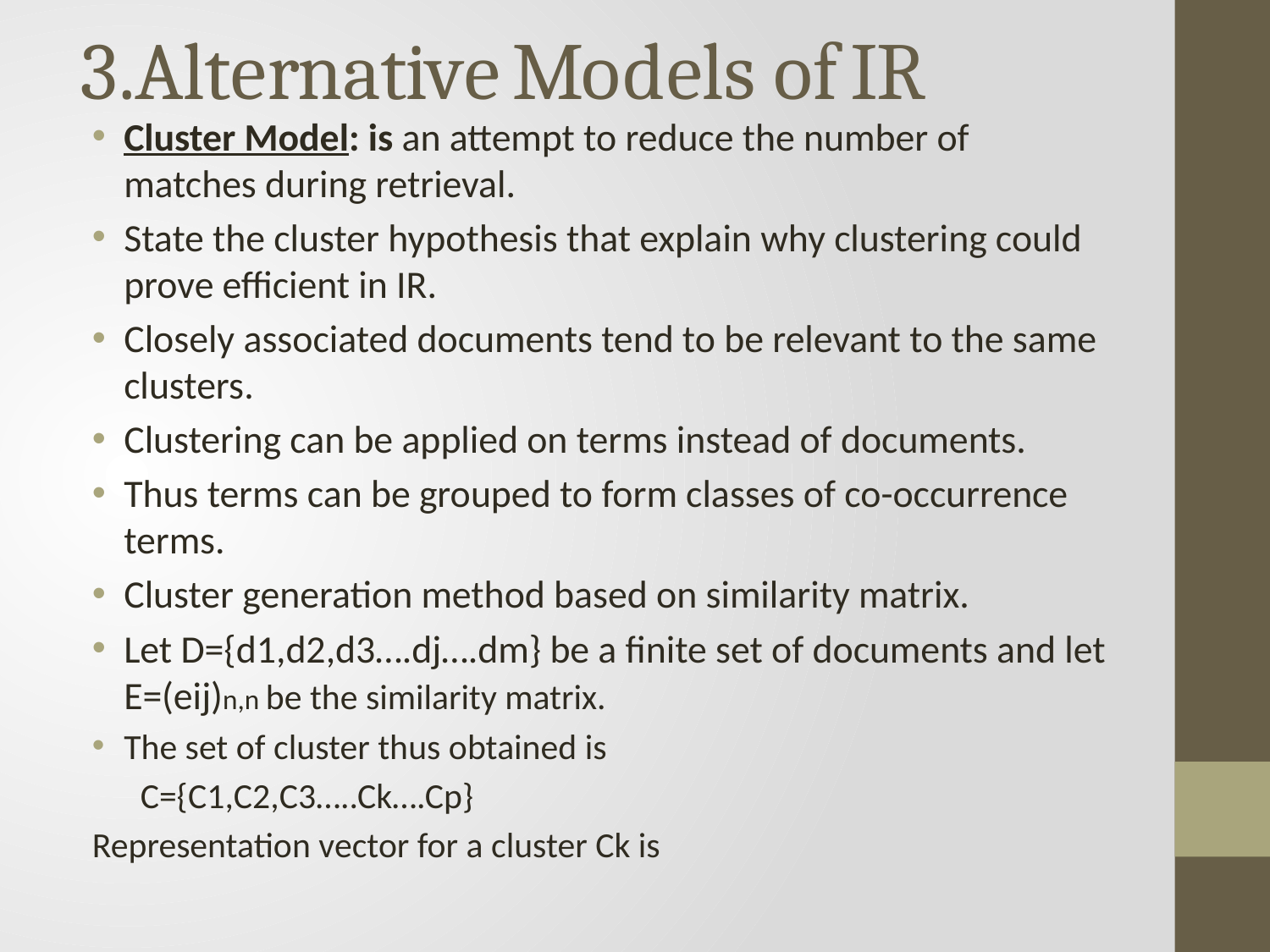

# 3.Alternative Models of IR
Cluster Model: is an attempt to reduce the number of matches during retrieval.
State the cluster hypothesis that explain why clustering could prove efficient in IR.
Closely associated documents tend to be relevant to the same clusters.
Clustering can be applied on terms instead of documents.
Thus terms can be grouped to form classes of co-occurrence terms.
Cluster generation method based on similarity matrix.
Let D={d1,d2,d3….dj….dm} be a finite set of documents and let E=(eij)n,n be the similarity matrix.
The set of cluster thus obtained is
      C={C1,C2,C3…..Ck….Cp}
Representation vector for a cluster Ck is